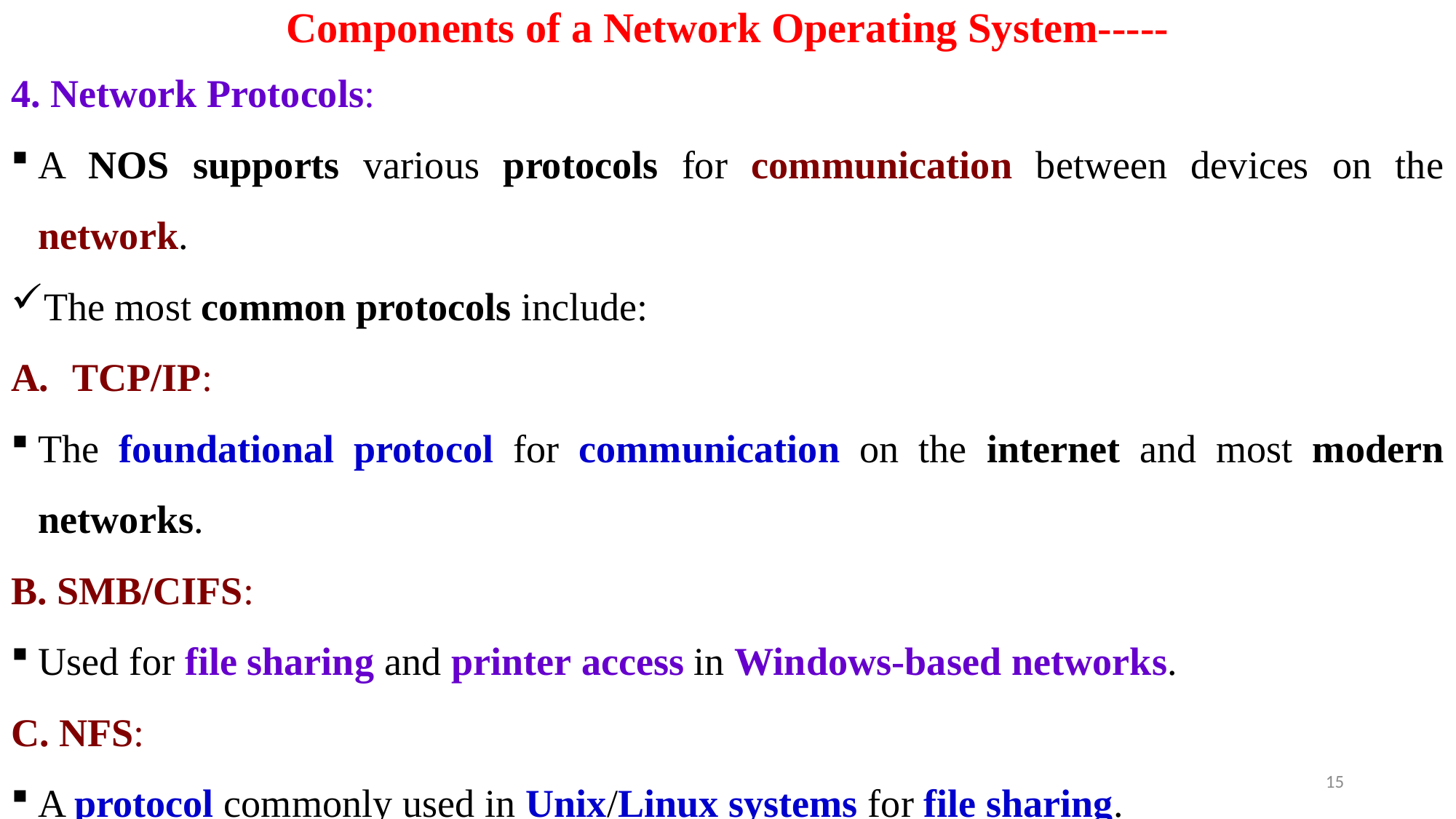

# Components of a Network Operating System-----
4. Network Protocols:
A NOS supports various protocols for communication between devices on the network.
The most common protocols include:
TCP/IP:
The foundational protocol for communication on the internet and most modern networks.
B. SMB/CIFS:
Used for file sharing and printer access in Windows-based networks.
C. NFS:
A protocol commonly used in Unix/Linux systems for file sharing.
15